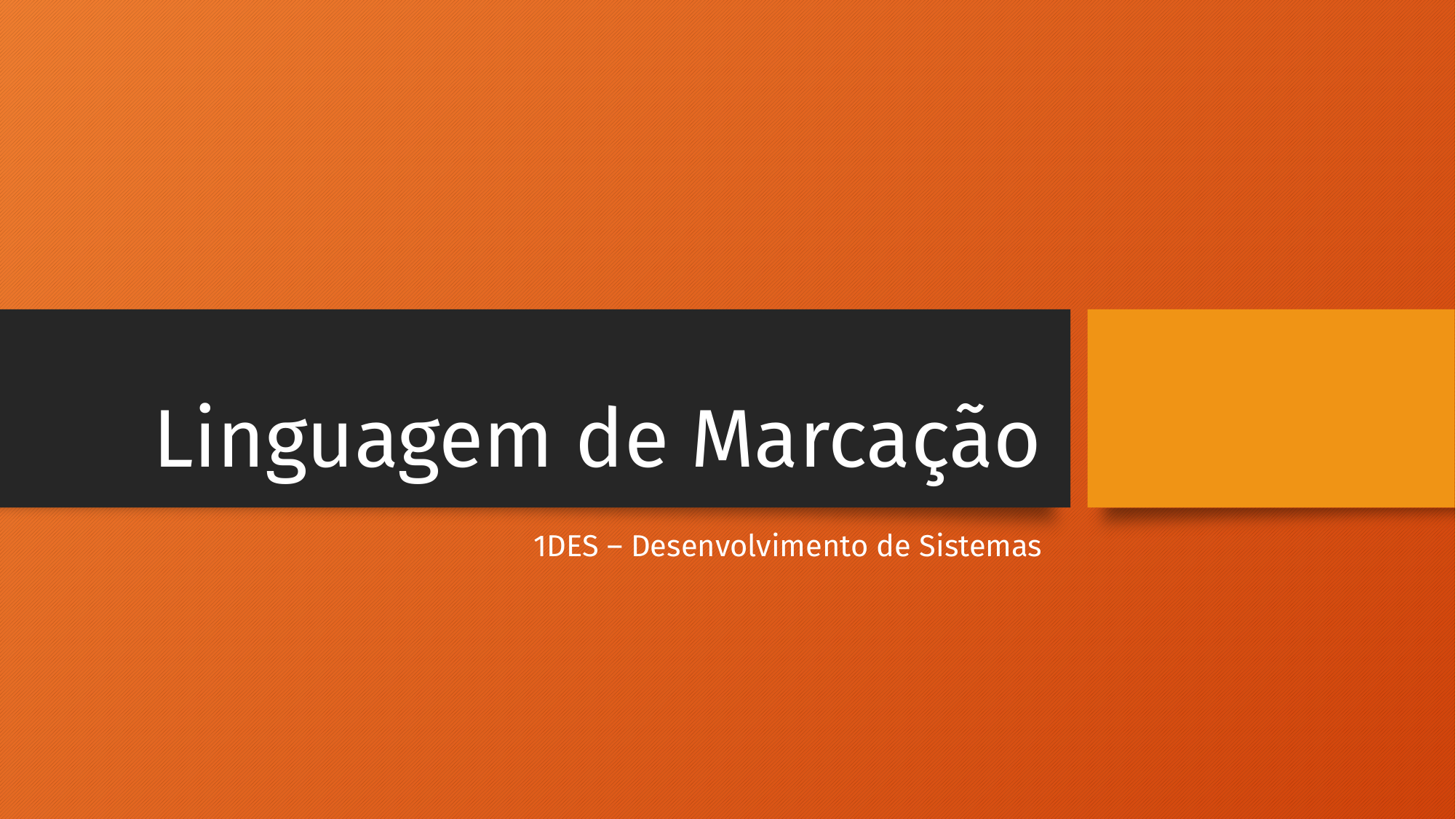

# Linguagem de Marcação
1DES – Desenvolvimento de Sistemas